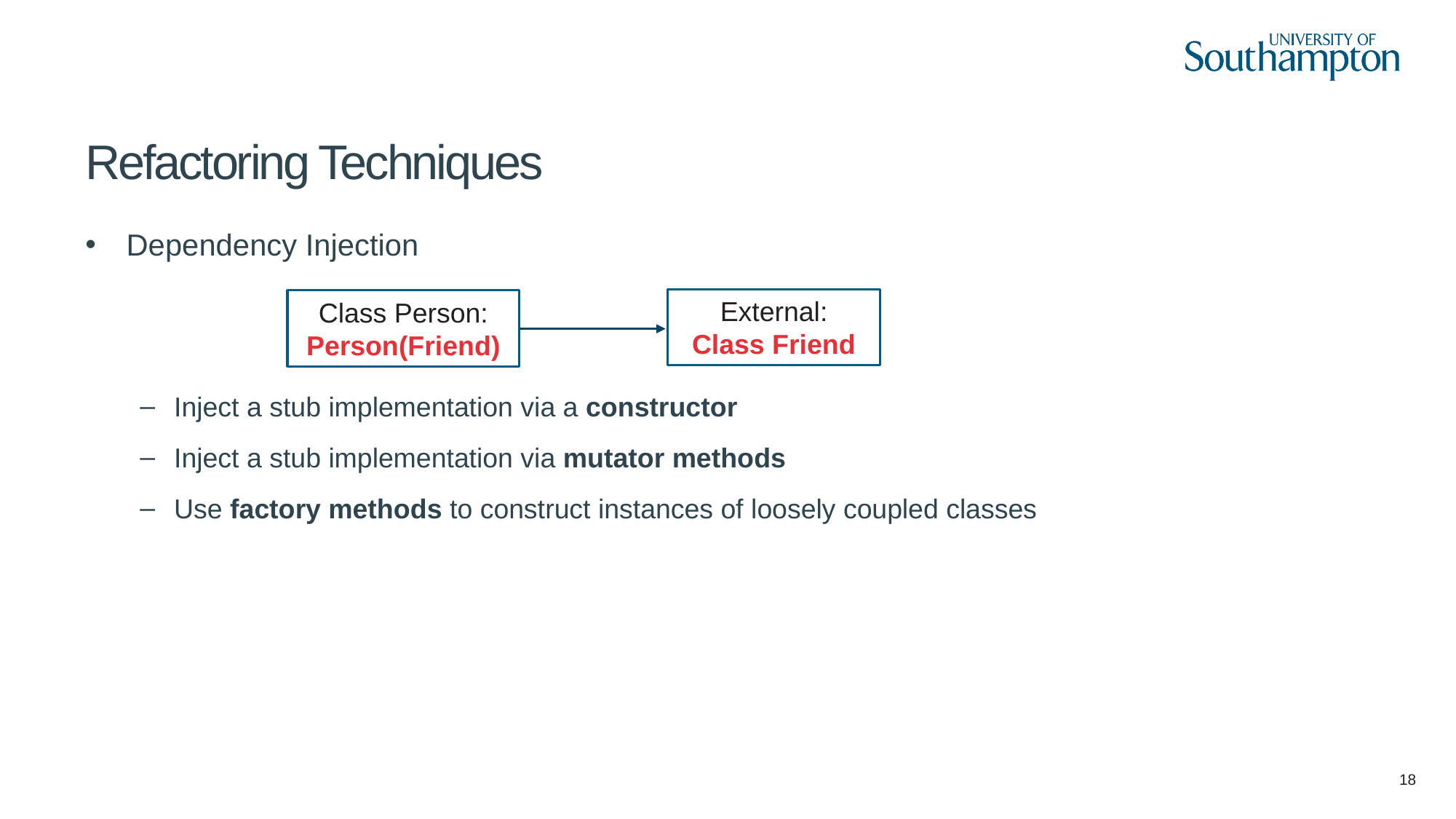

# Refactoring Techniques
Dependency Injection

Inject a stub implementation via a constructor
Inject a stub implementation via mutator methods
Use factory methods to construct instances of loosely coupled classes
External:
Class Friend
Class Person:
Person(Friend)